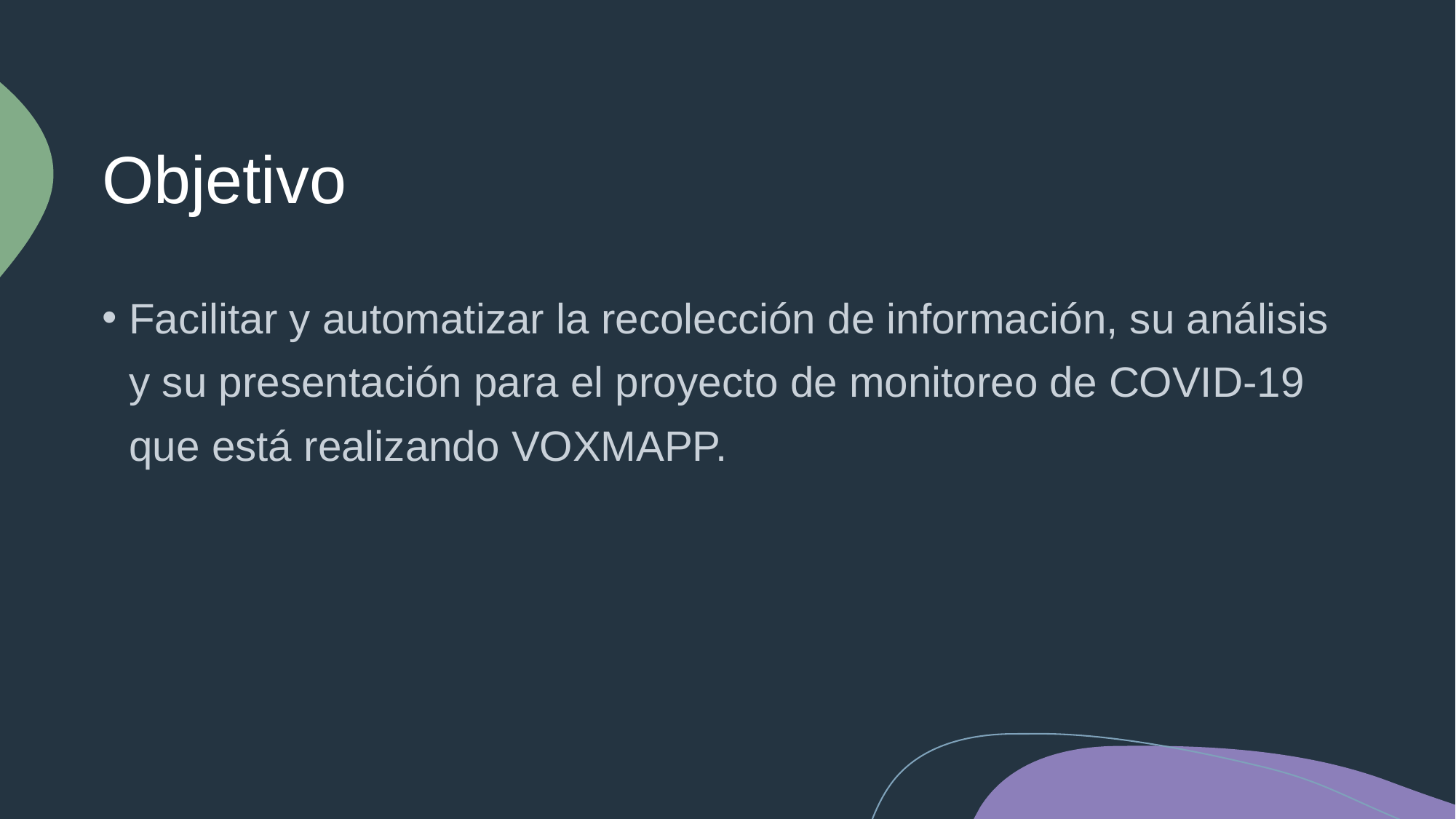

# Objetivo
Facilitar y automatizar la recolección de información, su análisis y su presentación para el proyecto de monitoreo de COVID-19 que está realizando VOXMAPP.